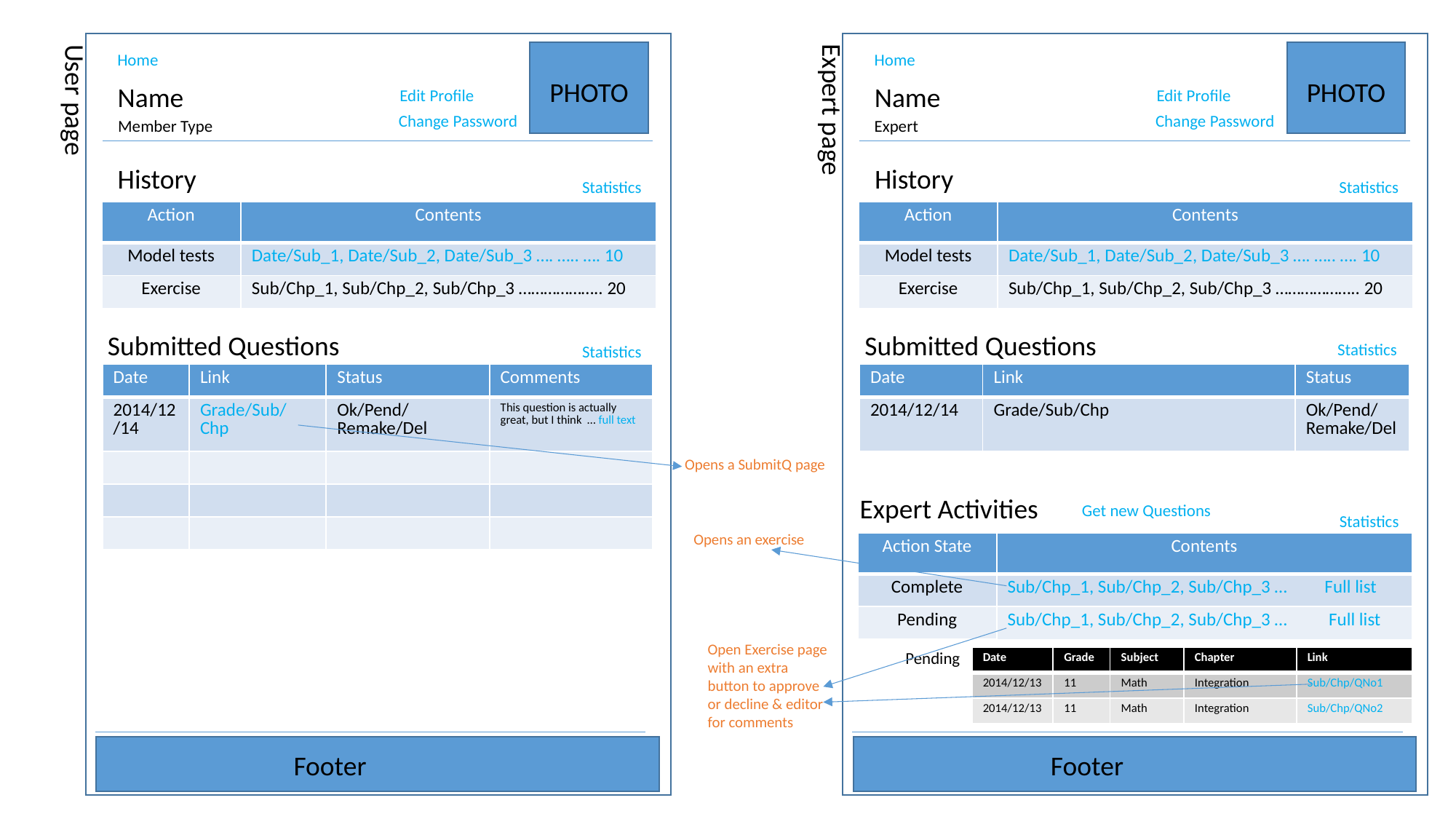

User page

Expert page

Home
Home
PHOTO
PHOTO
Name
Name
Edit Profile
Edit Profile
Change Password
Change Password
Member Type
Expert
History
History
Statistics
Statistics
| Action | Contents |
| --- | --- |
| Model tests | Date/Sub\_1, Date/Sub\_2, Date/Sub\_3 …. ….. …. 10 |
| Exercise | Sub/Chp\_1, Sub/Chp\_2, Sub/Chp\_3 ……………….. 20 |
| Action | Contents |
| --- | --- |
| Model tests | Date/Sub\_1, Date/Sub\_2, Date/Sub\_3 …. ….. …. 10 |
| Exercise | Sub/Chp\_1, Sub/Chp\_2, Sub/Chp\_3 ……………….. 20 |
Submitted Questions
Submitted Questions
Statistics
Statistics
| Date | Link | Status | Comments |
| --- | --- | --- | --- |
| 2014/12/14 | Grade/Sub/Chp | Ok/Pend/ Remake/Del | This question is actually great, but I think … full text |
|  |  |  |  |
|  |  |  |  |
|  |  |  |  |
| Date | Link | Status |
| --- | --- | --- |
| 2014/12/14 | Grade/Sub/Chp | Ok/Pend/ Remake/Del |
Opens a SubmitQ page
Expert Activities
Get new Questions
Statistics
Opens an exercise
| Action State | Contents |
| --- | --- |
| Complete | Sub/Chp\_1, Sub/Chp\_2, Sub/Chp\_3 … Full list |
| Pending | Sub/Chp\_1, Sub/Chp\_2, Sub/Chp\_3 … Full list |
Open Exercise page with an extra button to approve or decline & editor for comments
Pending
| Date | Grade | Subject | Chapter | Link |
| --- | --- | --- | --- | --- |
| 2014/12/13 | 11 | Math | Integration | Sub/Chp/QNo1 |
| 2014/12/13 | 11 | Math | Integration | Sub/Chp/QNo2 |

Footer
Footer